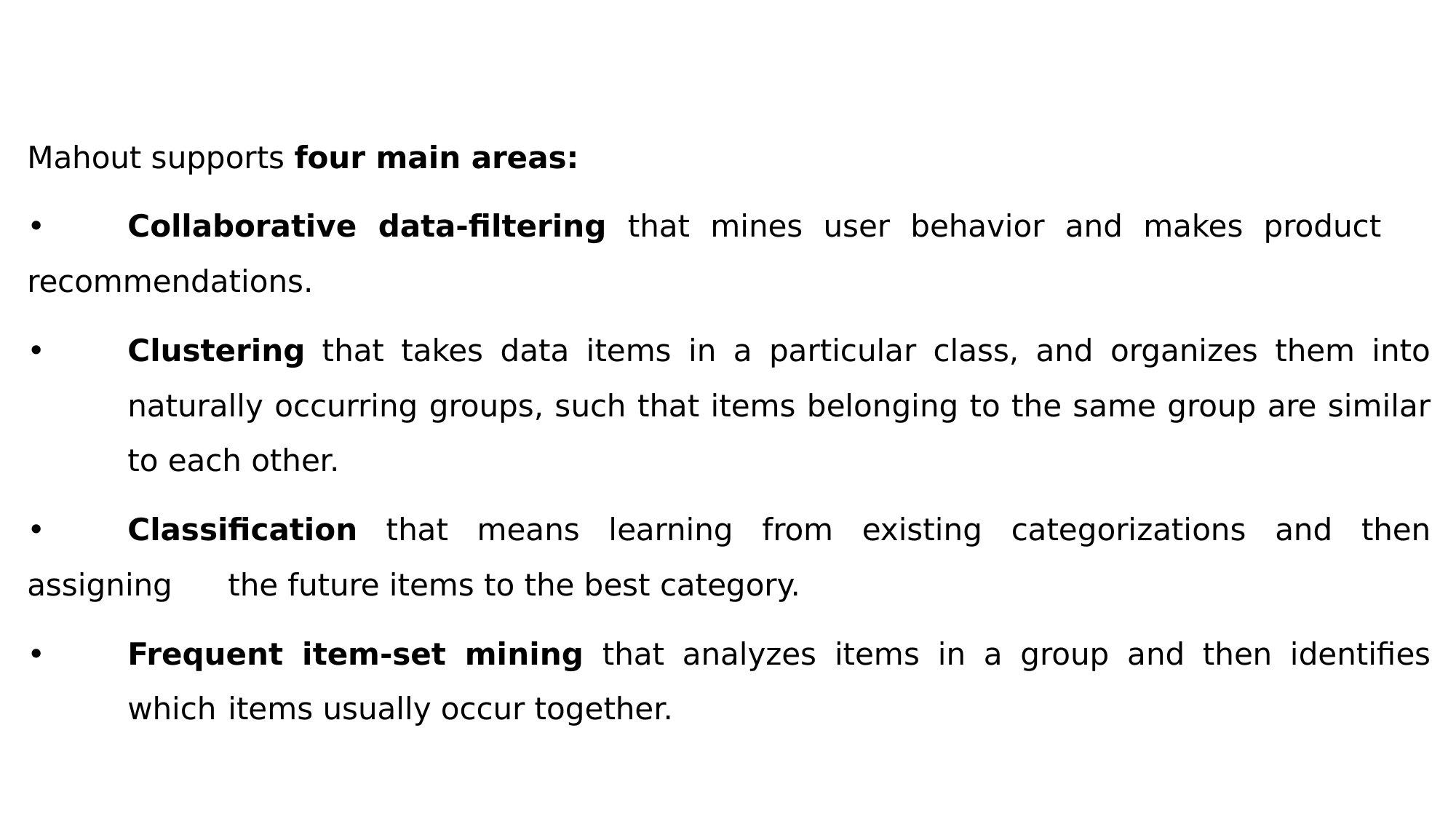

Mahout supports four main areas:
•	Collaborative data-filtering that mines user behavior and makes product 	recommendations.
•	Clustering that takes data items in a particular class, and organizes them into 	naturally occurring groups, such that items belonging to the same group are similar 	to each other.
•	Classification that means learning from existing categorizations and then assigning 	the future items to the best category.
•	Frequent item-set mining that analyzes items in a group and then identifies 	which 	items usually occur together.